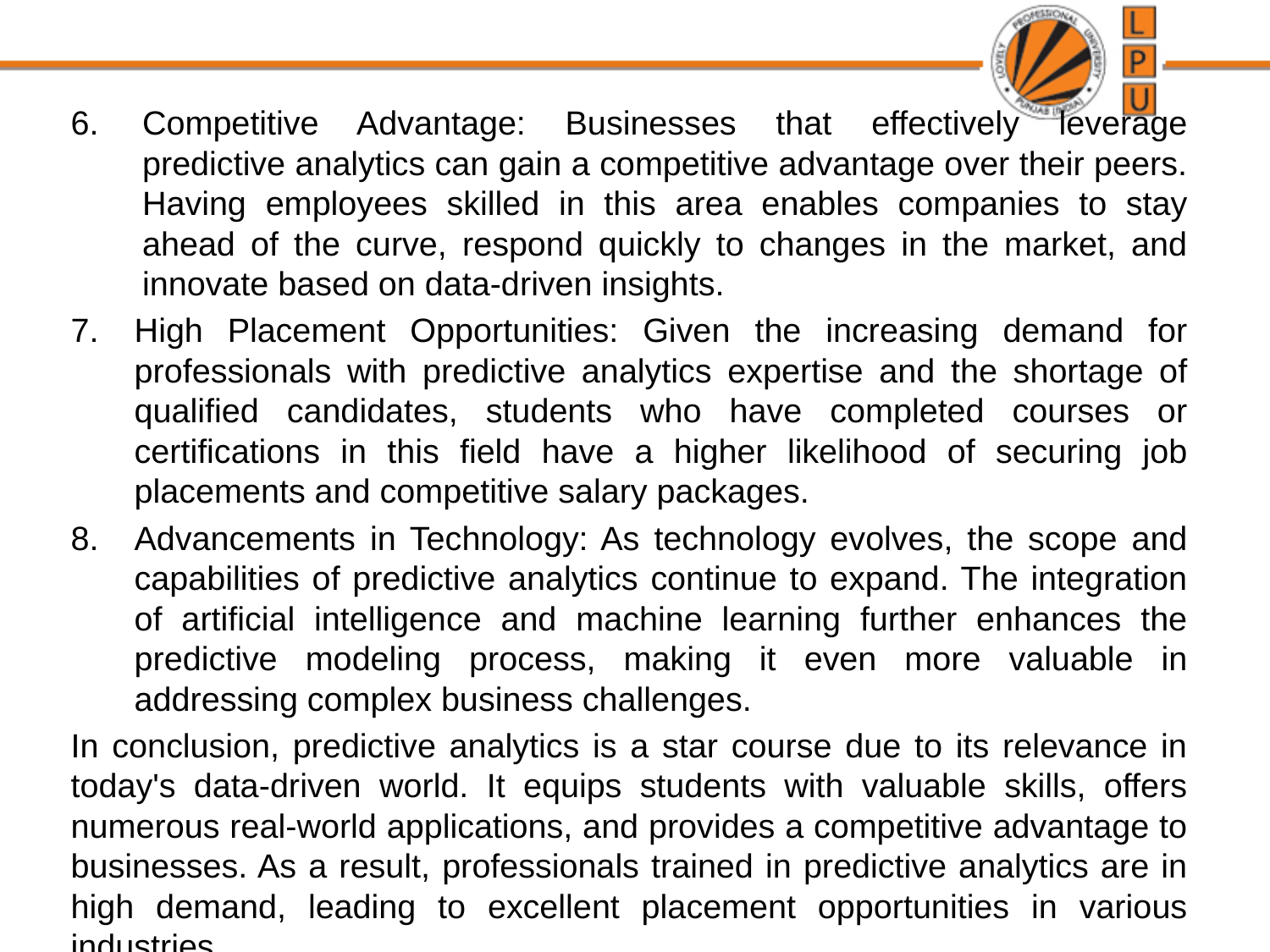

Competitive Advantage: Businesses that effectively leverage predictive analytics can gain a competitive advantage over their peers. Having employees skilled in this area enables companies to stay ahead of the curve, respond quickly to changes in the market, and innovate based on data-driven insights.
High Placement Opportunities: Given the increasing demand for professionals with predictive analytics expertise and the shortage of qualified candidates, students who have completed courses or certifications in this field have a higher likelihood of securing job placements and competitive salary packages.
Advancements in Technology: As technology evolves, the scope and capabilities of predictive analytics continue to expand. The integration of artificial intelligence and machine learning further enhances the predictive modeling process, making it even more valuable in addressing complex business challenges.
In conclusion, predictive analytics is a star course due to its relevance in today's data-driven world. It equips students with valuable skills, offers numerous real-world applications, and provides a competitive advantage to businesses. As a result, professionals trained in predictive analytics are in high demand, leading to excellent placement opportunities in various industries.

18